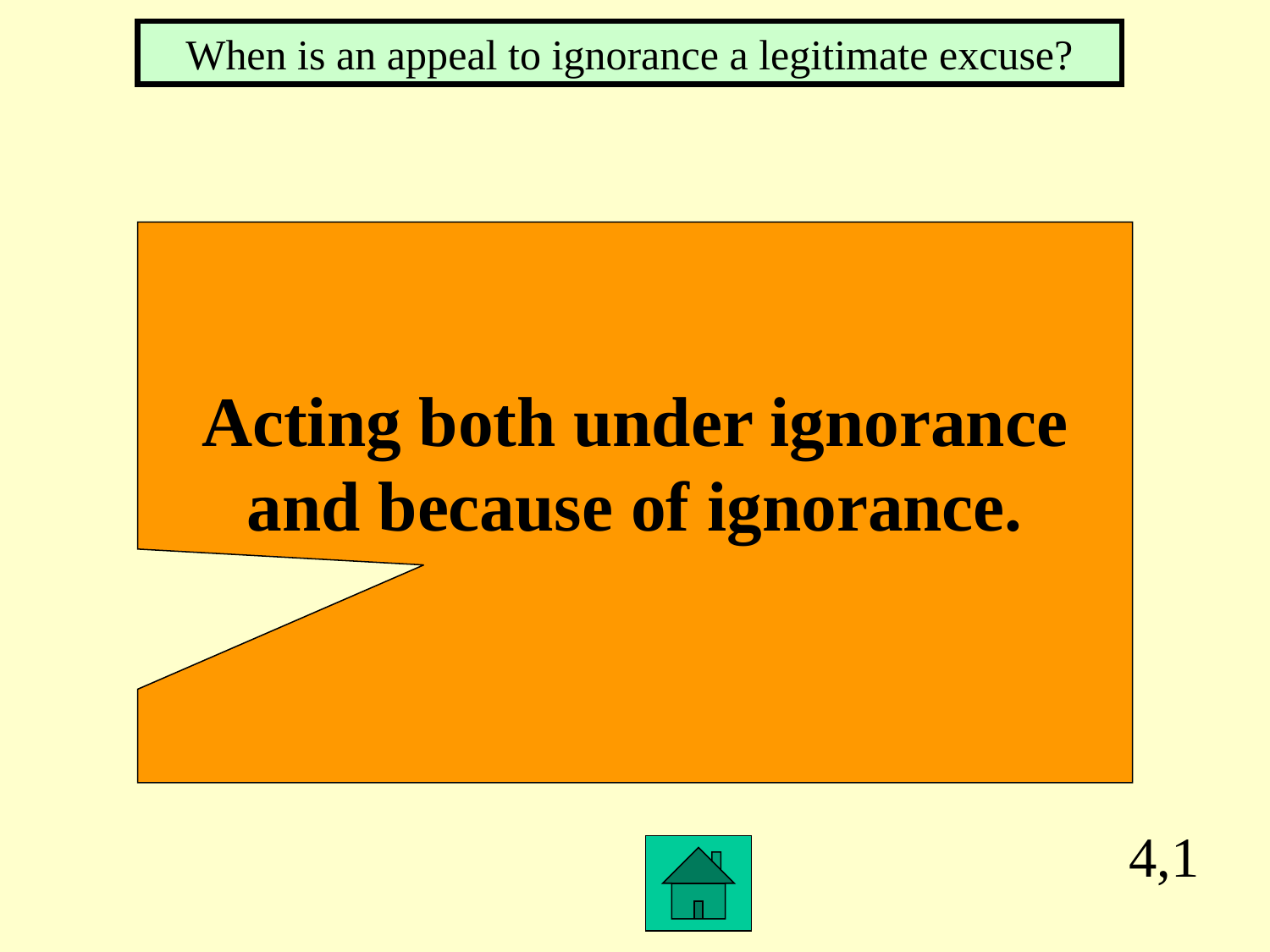

When is an appeal to ignorance a legitimate excuse?
Acting both under ignorance
and because of ignorance.

4,1